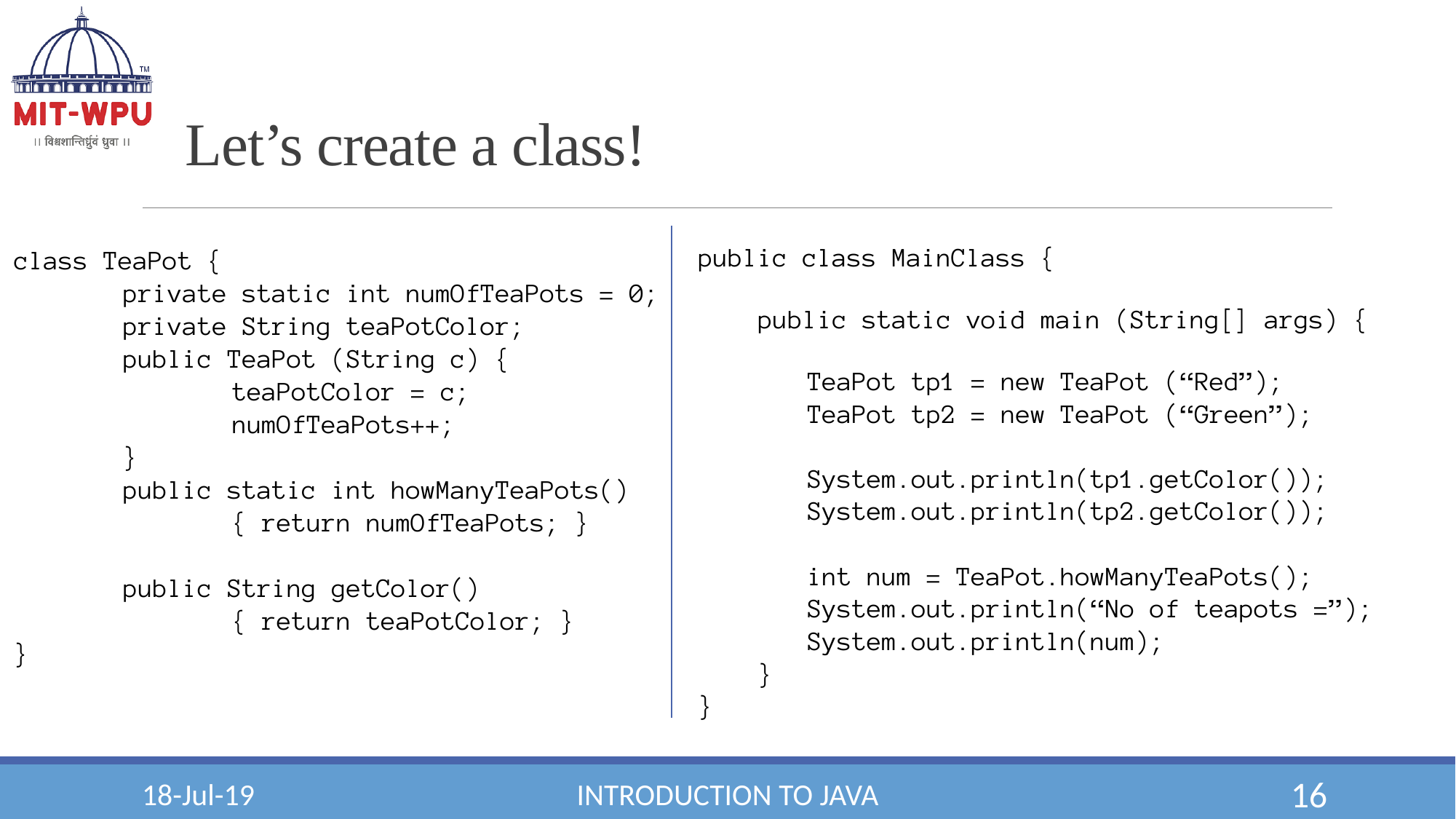

# Let’s create a class!
class TeaPot {
	private static int numOfTeaPots = 0;
	private String teaPotColor;
	public TeaPot (String c) {
		teaPotColor = c;
		numOfTeaPots++;
	}
	public static int howManyTeaPots()
		{ return numOfTeaPots; }

	public String getColor()
		{ return teaPotColor; }
}
public class MainClass {
    public static void main (String[] args) {
	TeaPot tp1 = new TeaPot (“Red”);
	TeaPot tp2 = new TeaPot (“Green”);

	System.out.println(tp1.getColor());
	System.out.println(tp2.getColor());

	int num = TeaPot.howManyTeaPots();
	System.out.println(“No of teapots =”);
	System.out.println(num);
    }
}

18-Jul-19
Introduction to Java
16